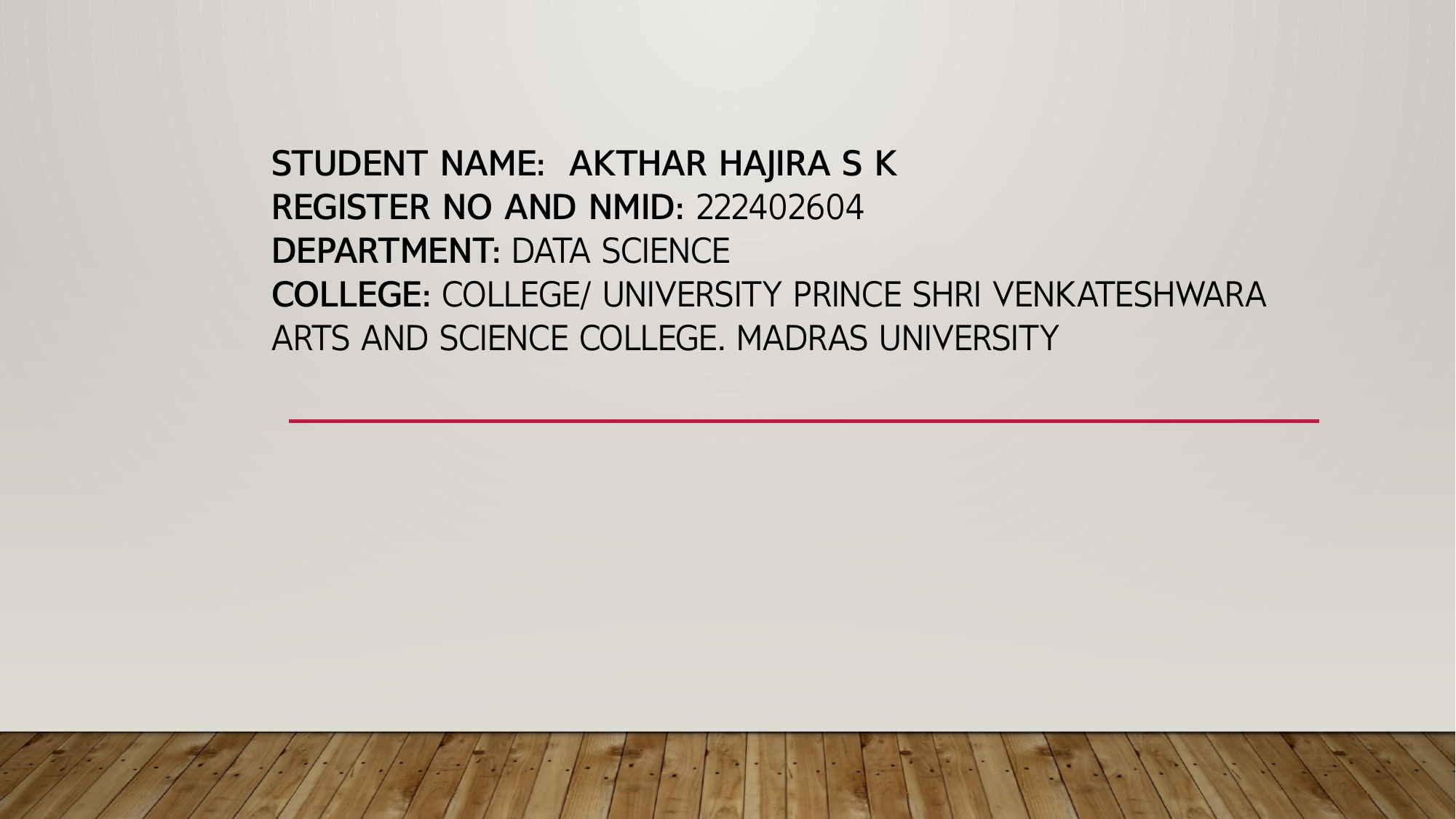

STUDENT NAME:  AKTHAR HAJIRA S K
REGISTER NO AND NMID: 222402604
DEPARTMENT: DATA SCIENCE
COLLEGE: COLLEGE/ UNIVERSITY PRINCE SHRI VENKATESHWARA ARTS AND SCIENCE COLLEGE. MADRAS UNIVERSITY